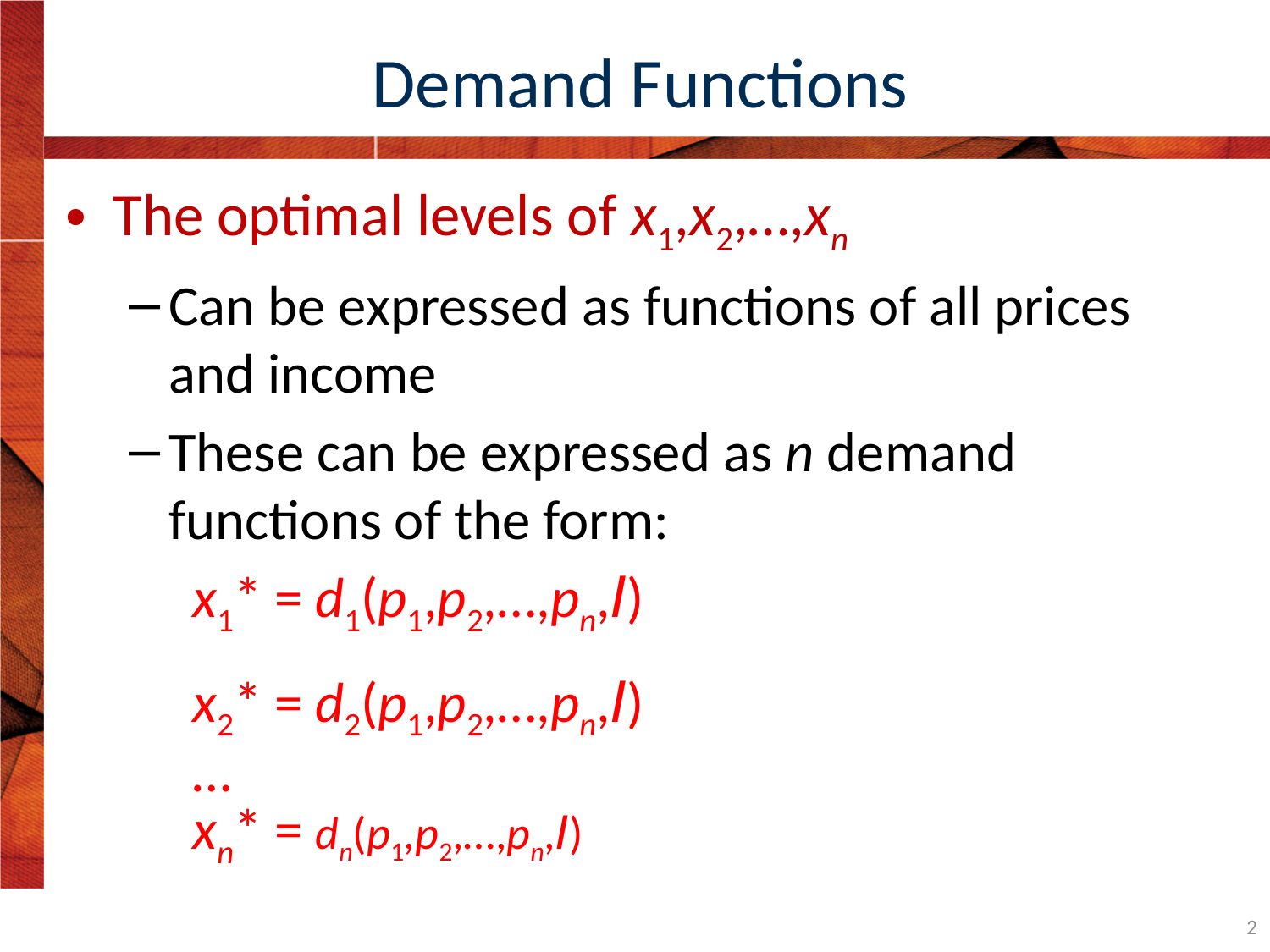

# Demand Functions
The optimal levels of x1,x2,…,xn
Can be expressed as functions of all prices and income
These can be expressed as n demand functions of the form:
x1* = d1(p1,p2,…,pn,I)
x2* = d2(p1,p2,…,pn,I)
…
xn* = dn(p1,p2,…,pn,I)

2